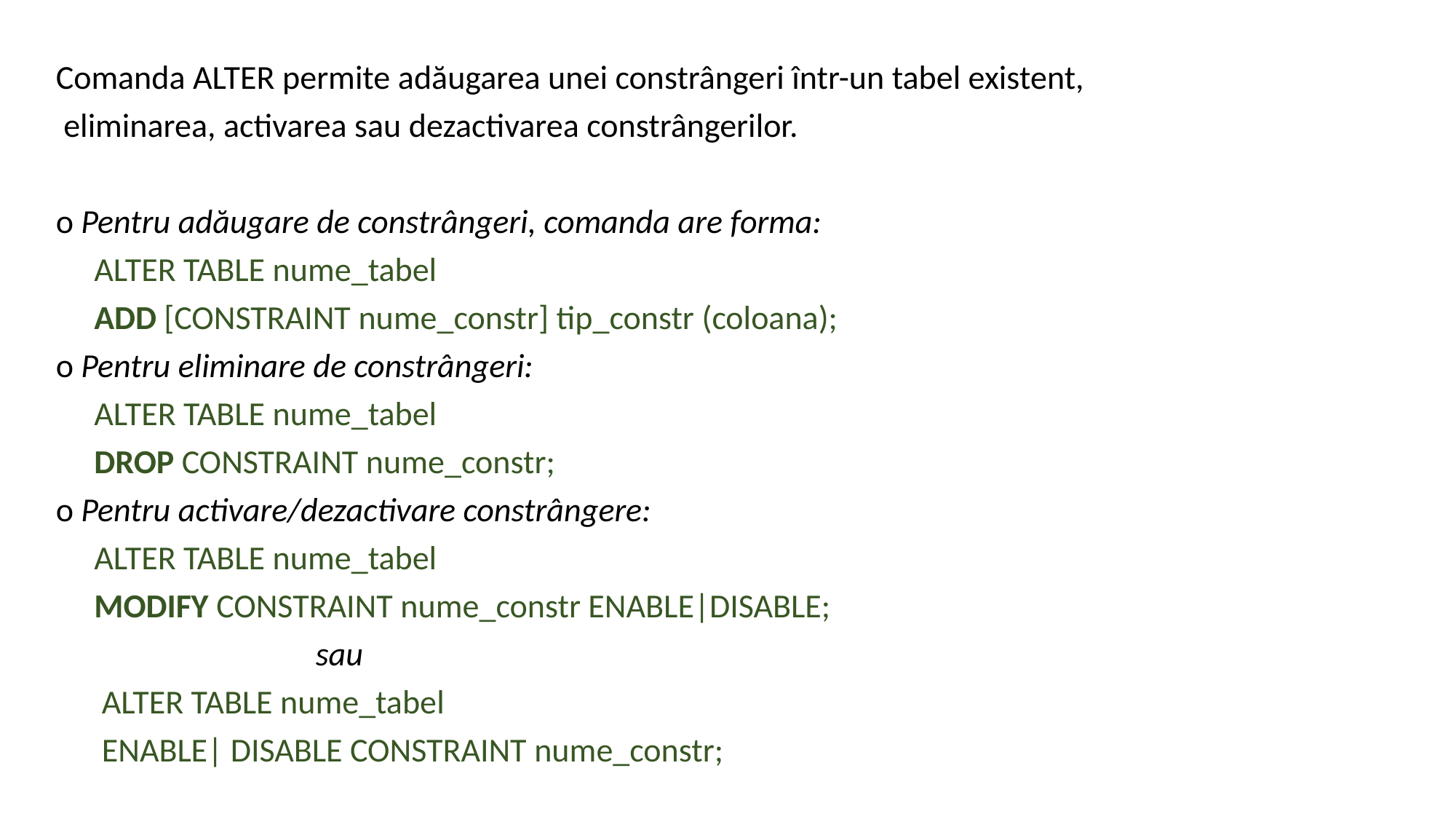

Comanda ALTER permite adăugarea unei constrângeri într-un tabel existent,
 eliminarea, activarea sau dezactivarea constrângerilor.

o Pentru adăugare de constrângeri, comanda are forma:
     ALTER TABLE nume_tabel
     ADD [CONSTRAINT nume_constr] tip_constr (coloana);
o Pentru eliminare de constrângeri:
     ALTER TABLE nume_tabel
     DROP CONSTRAINT nume_constr;
o Pentru activare/dezactivare constrângere:
     ALTER TABLE nume_tabel
     MODIFY CONSTRAINT nume_constr ENABLE|DISABLE;
                                  sau
      ALTER TABLE nume_tabel
      ENABLE| DISABLE CONSTRAINT nume_constr;